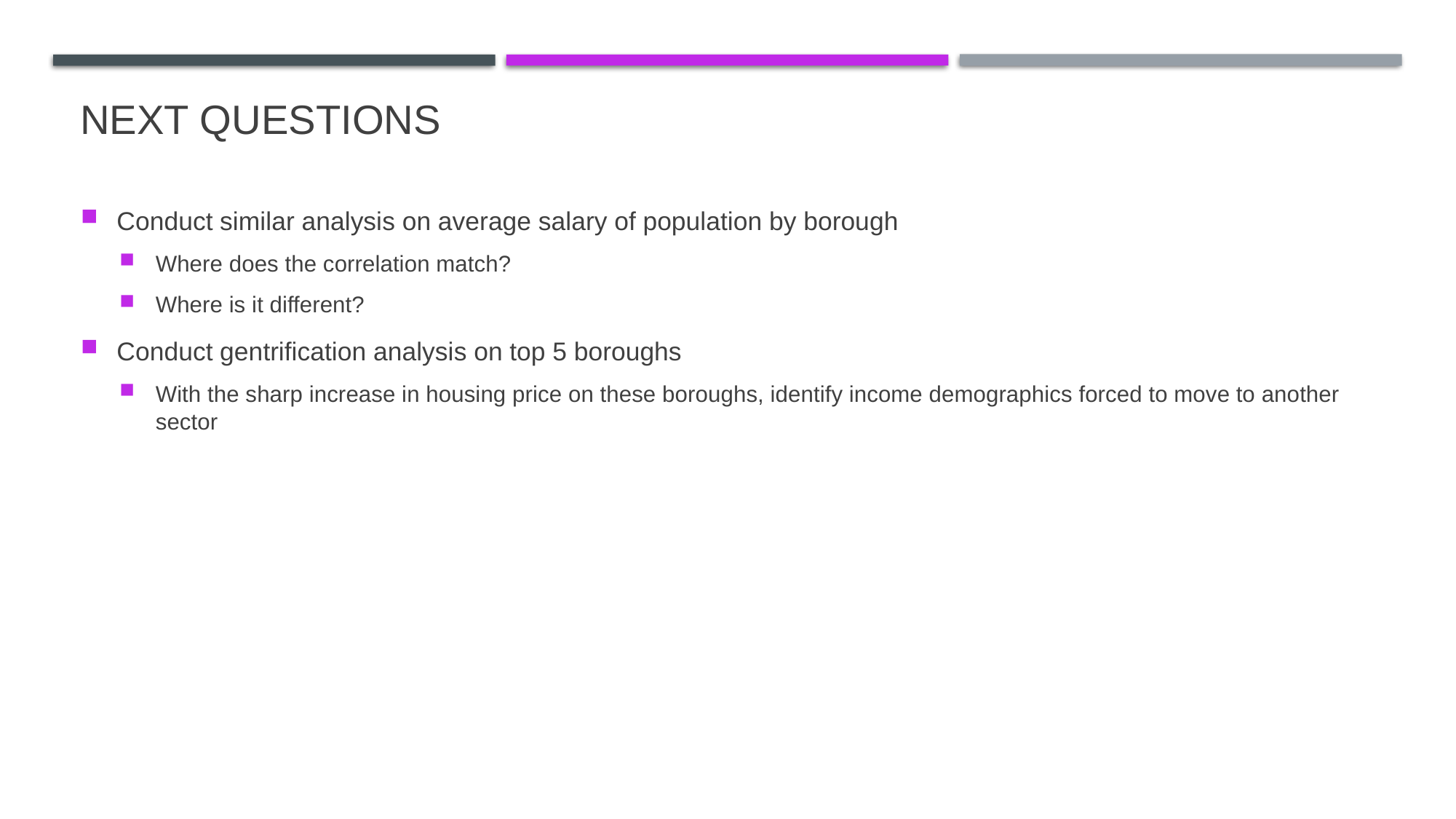

# Next Questions
Conduct similar analysis on average salary of population by borough
Where does the correlation match?
Where is it different?
Conduct gentrification analysis on top 5 boroughs
With the sharp increase in housing price on these boroughs, identify income demographics forced to move to another sector